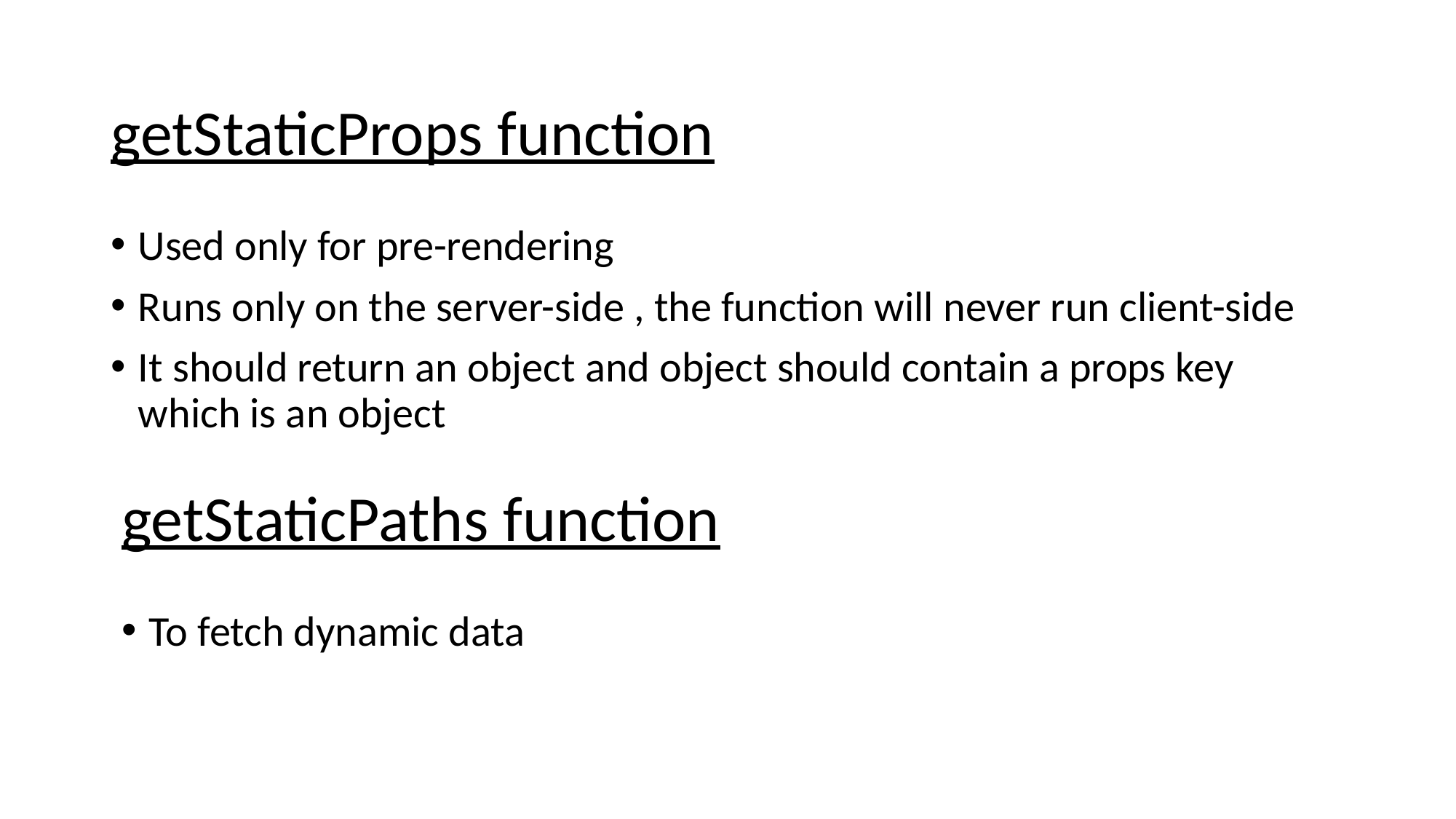

# getStaticProps function
Used only for pre-rendering
Runs only on the server-side , the function will never run client-side
It should return an object and object should contain a props key which is an object

getStaticPaths function
To fetch dynamic data